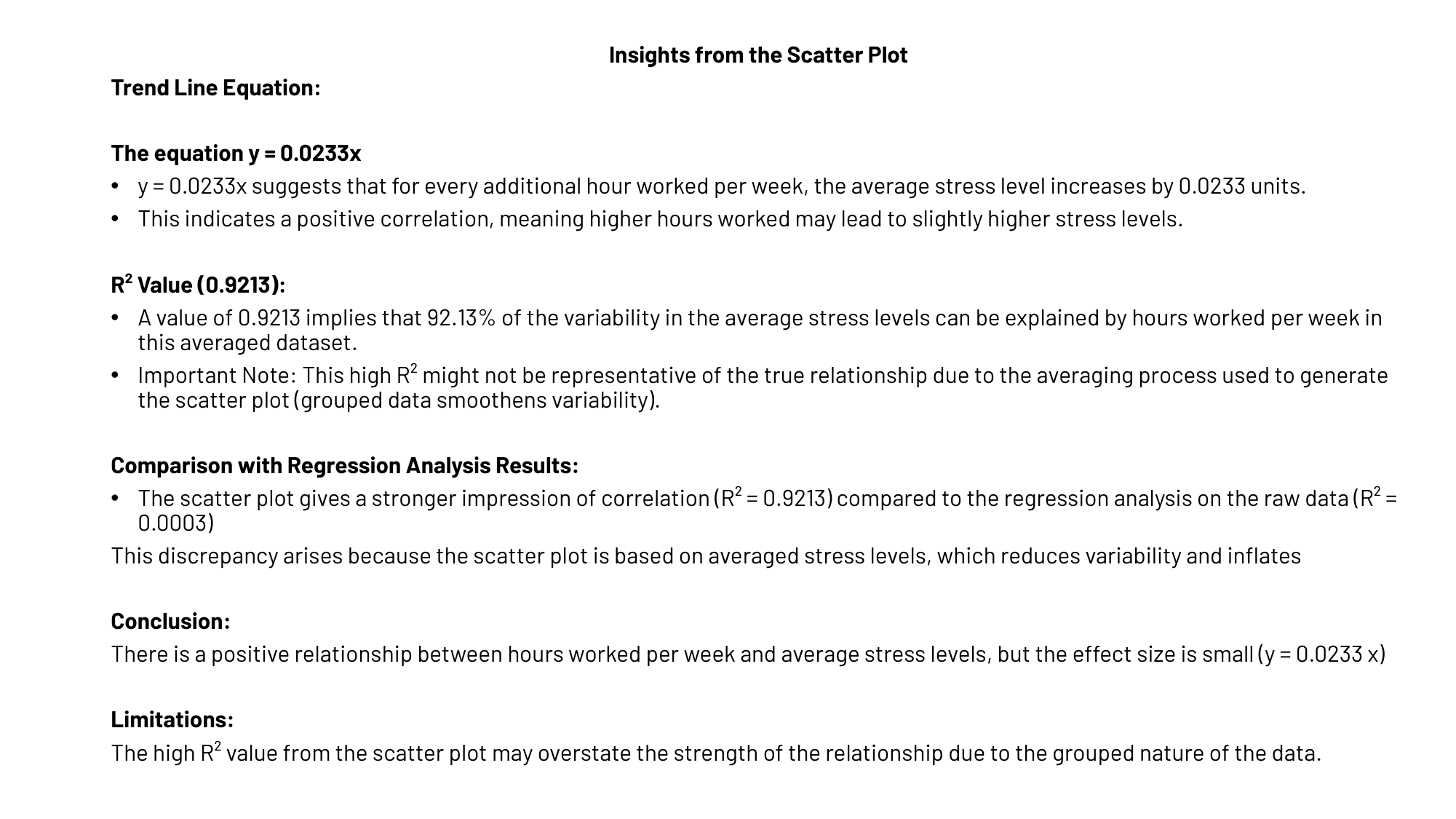

Insights from the Scatter Plot
Trend Line Equation:

The equation y = 0.0233x
y = 0.0233x suggests that for every additional hour worked per week, the average stress level increases by 0.0233 units.
This indicates a positive correlation, meaning higher hours worked may lead to slightly higher stress levels.

R² Value (0.9213):
A value of 0.9213 implies that 92.13% of the variability in the average stress levels can be explained by hours worked per week in this averaged dataset.
Important Note: This high R² might not be representative of the true relationship due to the averaging process used to generate the scatter plot (grouped data smoothens variability).

Comparison with Regression Analysis Results:
The scatter plot gives a stronger impression of correlation (R² = 0.9213) compared to the regression analysis on the raw data (R² = 0.0003)
This discrepancy arises because the scatter plot is based on averaged stress levels, which reduces variability and inflates

Conclusion:
There is a positive relationship between hours worked per week and average stress levels, but the effect size is small (y = 0.0233 x)

Limitations:
The high R² value from the scatter plot may overstate the strength of the relationship due to the grouped nature of the data.